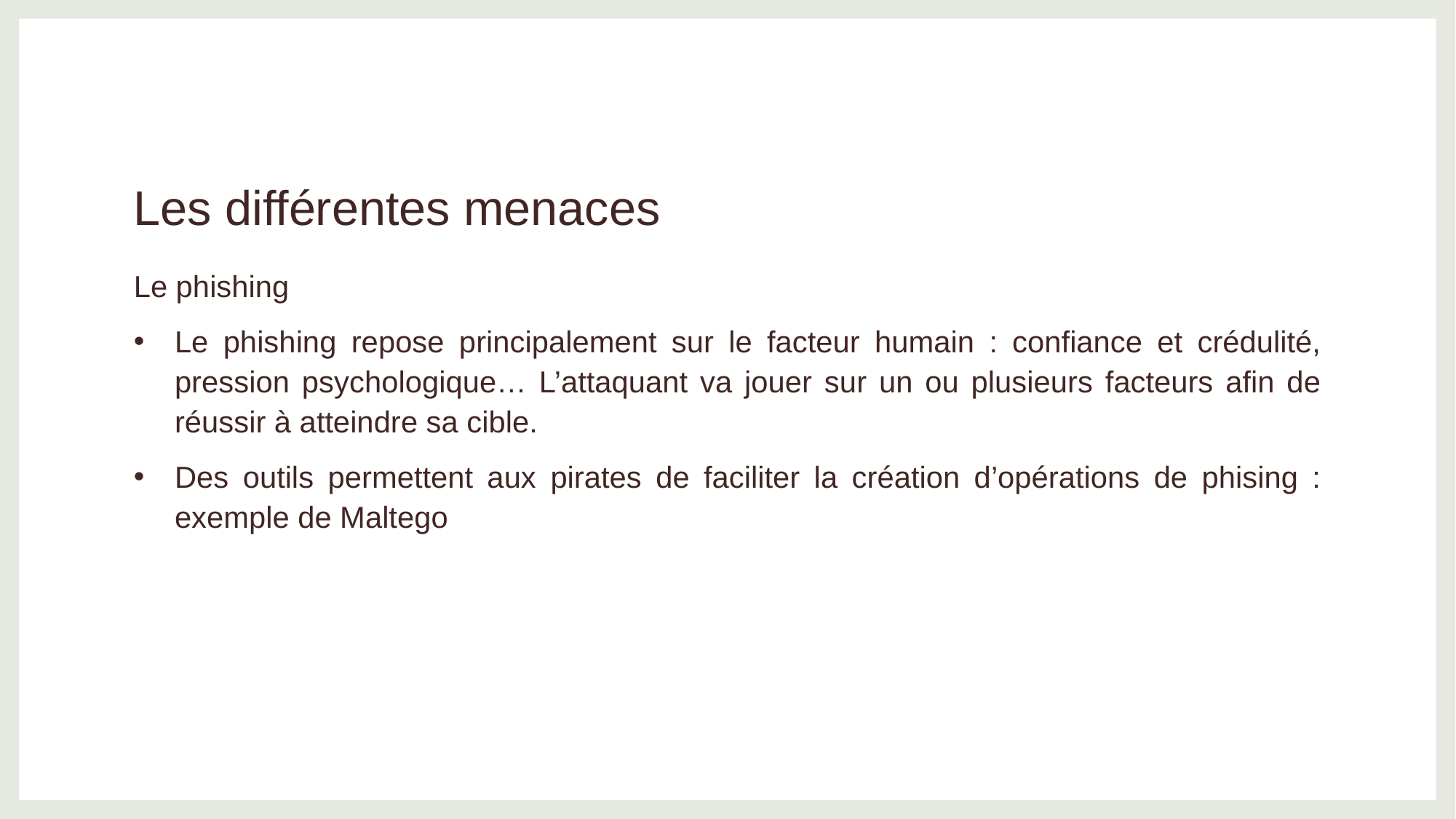

# Les différentes menaces
Le phishing
Le phishing repose principalement sur le facteur humain : confiance et crédulité, pression psychologique… L’attaquant va jouer sur un ou plusieurs facteurs afin de réussir à atteindre sa cible.
Des outils permettent aux pirates de faciliter la création d’opérations de phising : exemple de Maltego